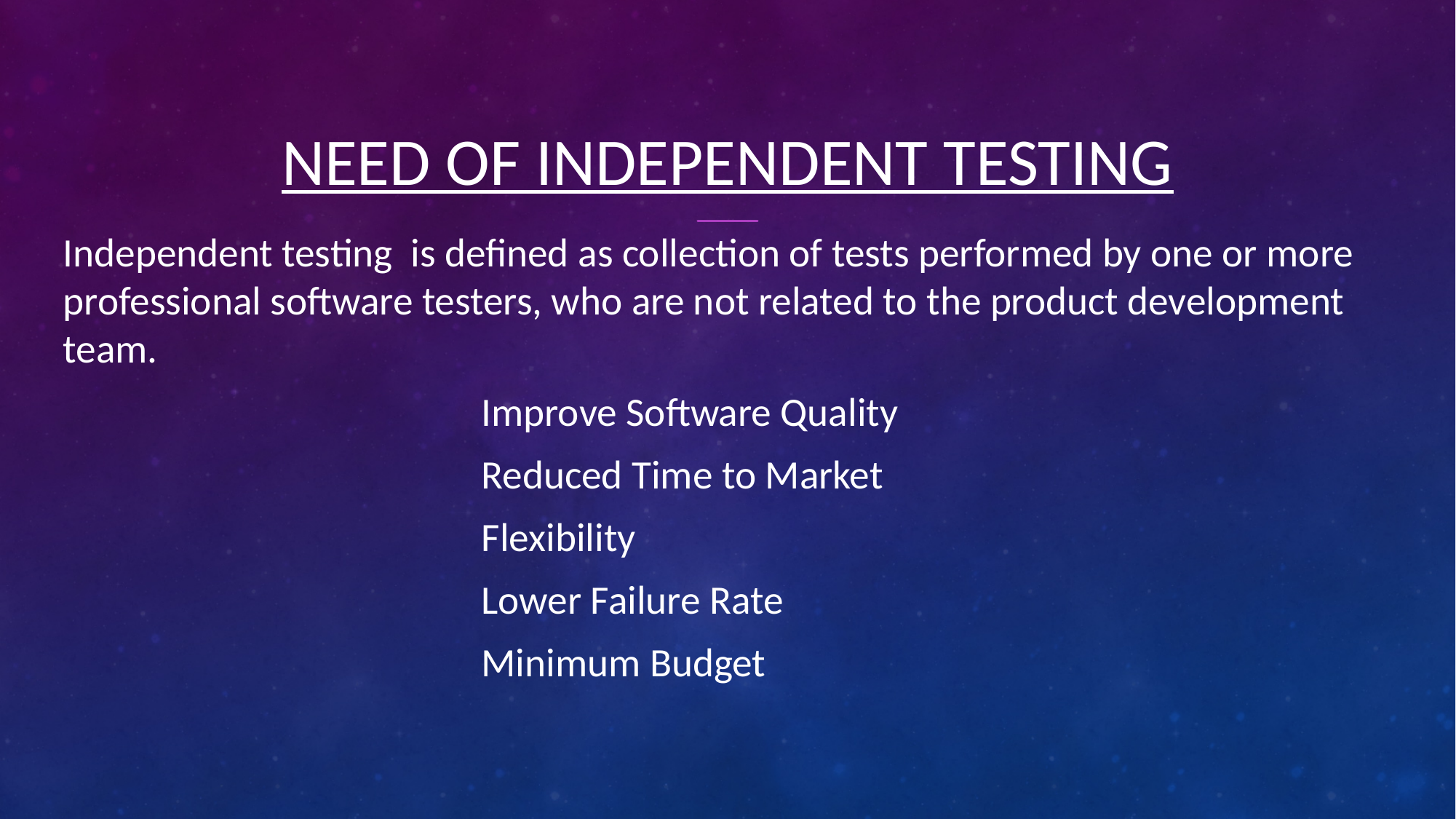

# Need of independent testing
Independent testing  is defined as collection of tests performed by one or more professional software testers, who are not related to the product development team.
                                              Improve Software Quality
                                              Reduced Time to Market
                                              Flexibility
                                              Lower Failure Rate
                                              Minimum Budget